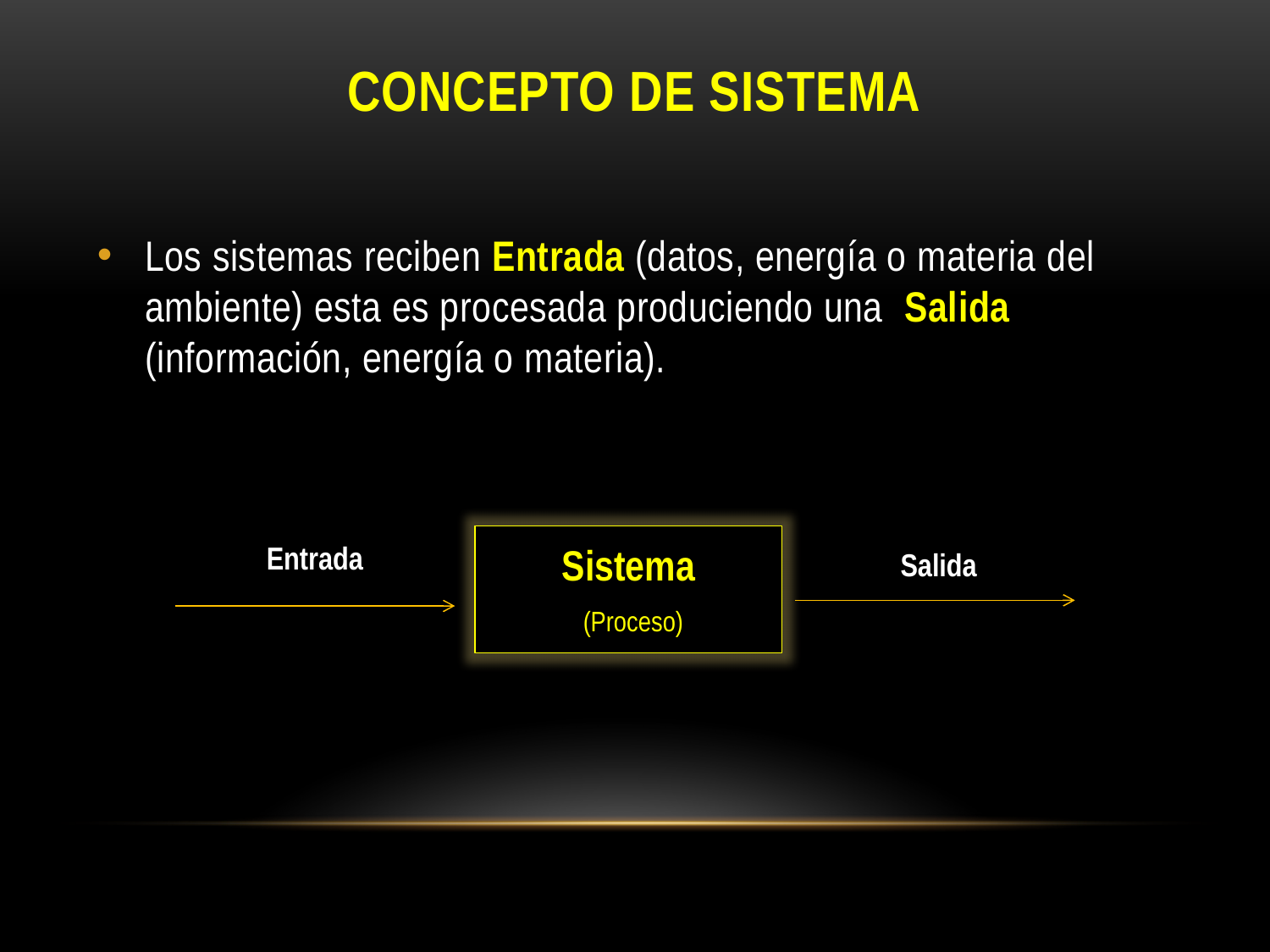

# Concepto de sistema
Los sistemas reciben Entrada (datos, energía o materia del ambiente) esta es procesada produciendo una  Salida (información, energía o materia).
Entrada
Sistema
 (Proceso)
Salida